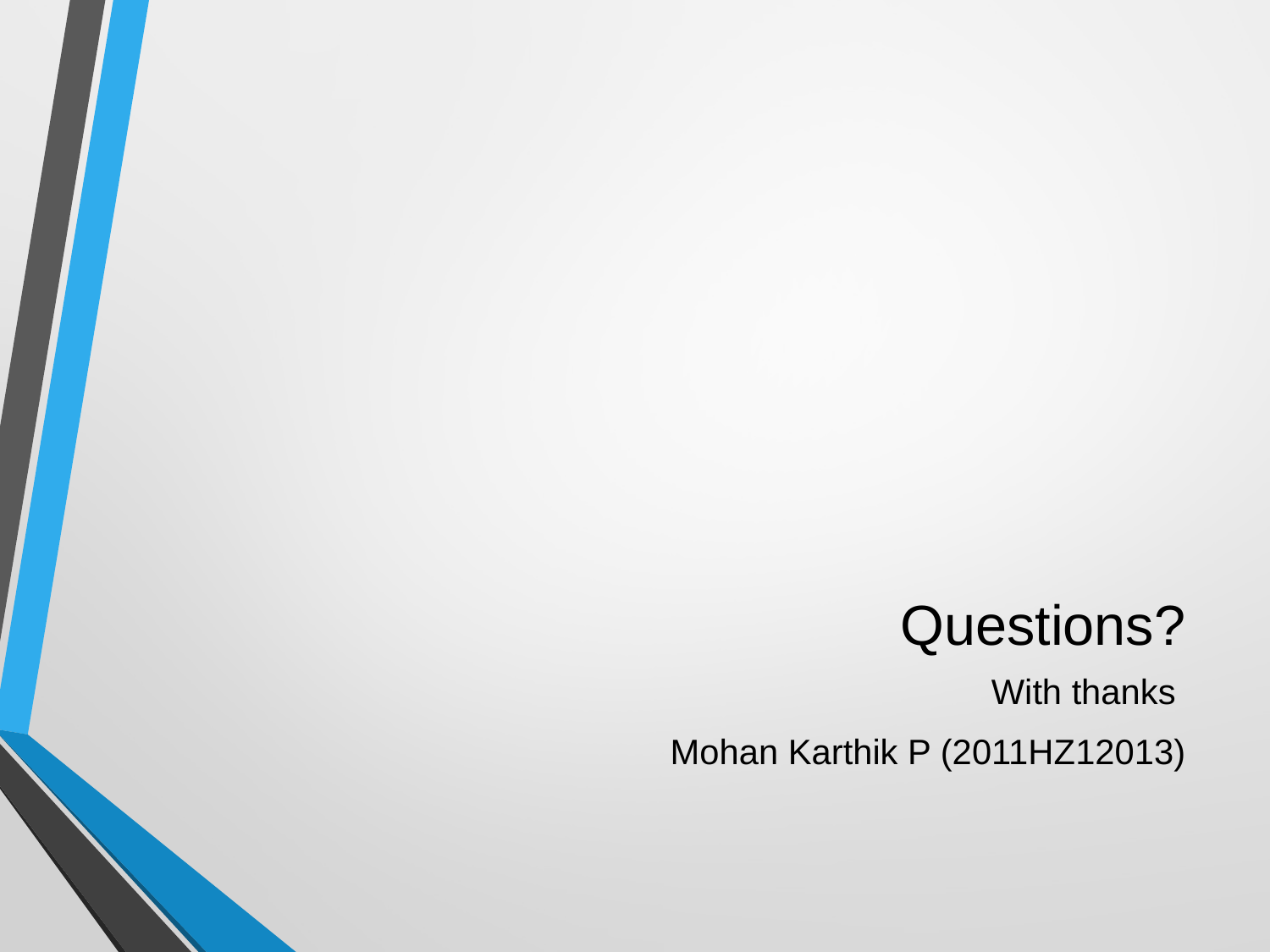

# Questions?
With thanks
Mohan Karthik P (2011HZ12013)